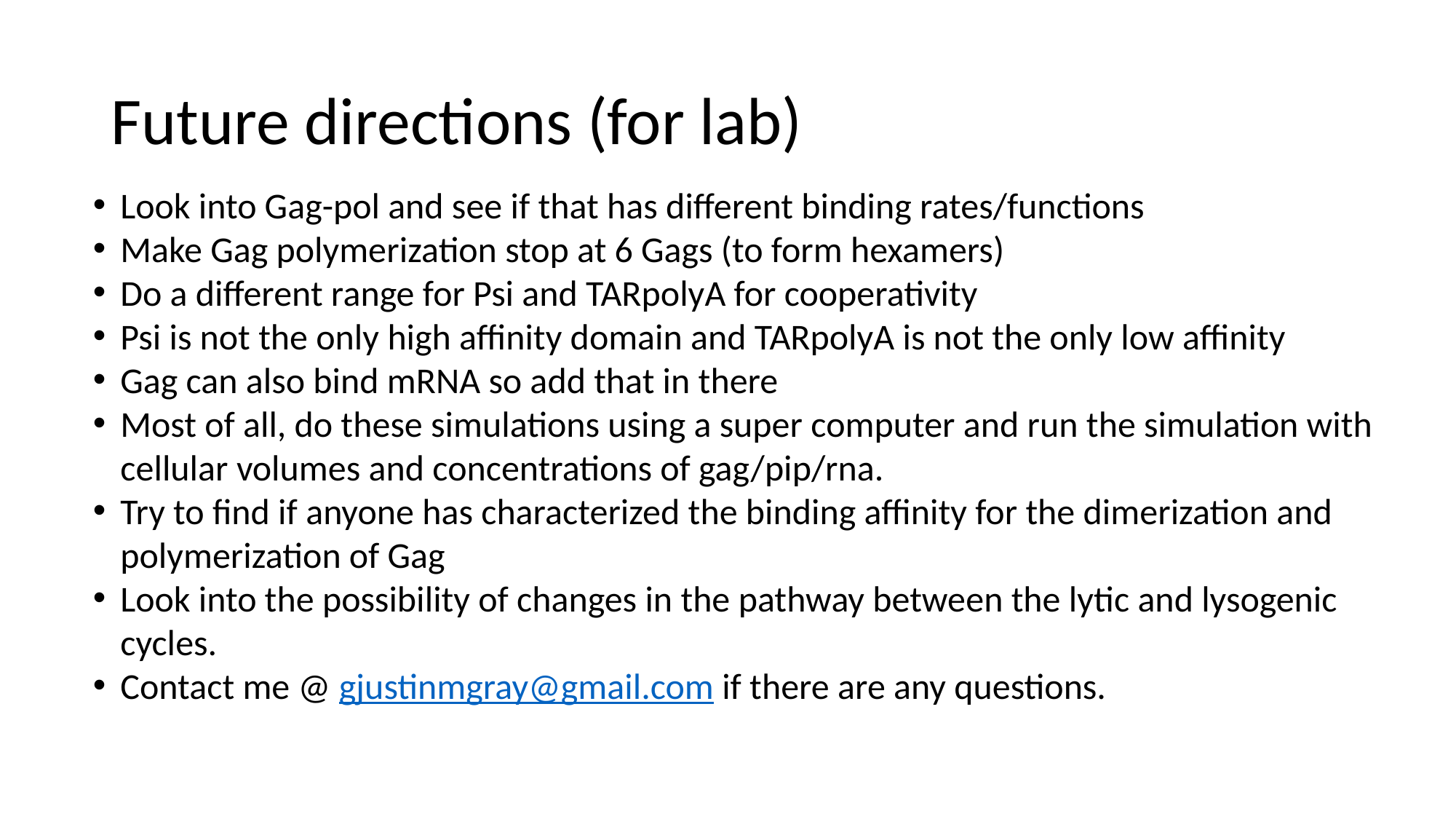

# Future directions (for lab)
Look into Gag-pol and see if that has different binding rates/functions
Make Gag polymerization stop at 6 Gags (to form hexamers)
Do a different range for Psi and TARpolyA for cooperativity
Psi is not the only high affinity domain and TARpolyA is not the only low affinity
Gag can also bind mRNA so add that in there
Most of all, do these simulations using a super computer and run the simulation with cellular volumes and concentrations of gag/pip/rna.
Try to find if anyone has characterized the binding affinity for the dimerization and polymerization of Gag
Look into the possibility of changes in the pathway between the lytic and lysogenic cycles.
Contact me @ gjustinmgray@gmail.com if there are any questions.